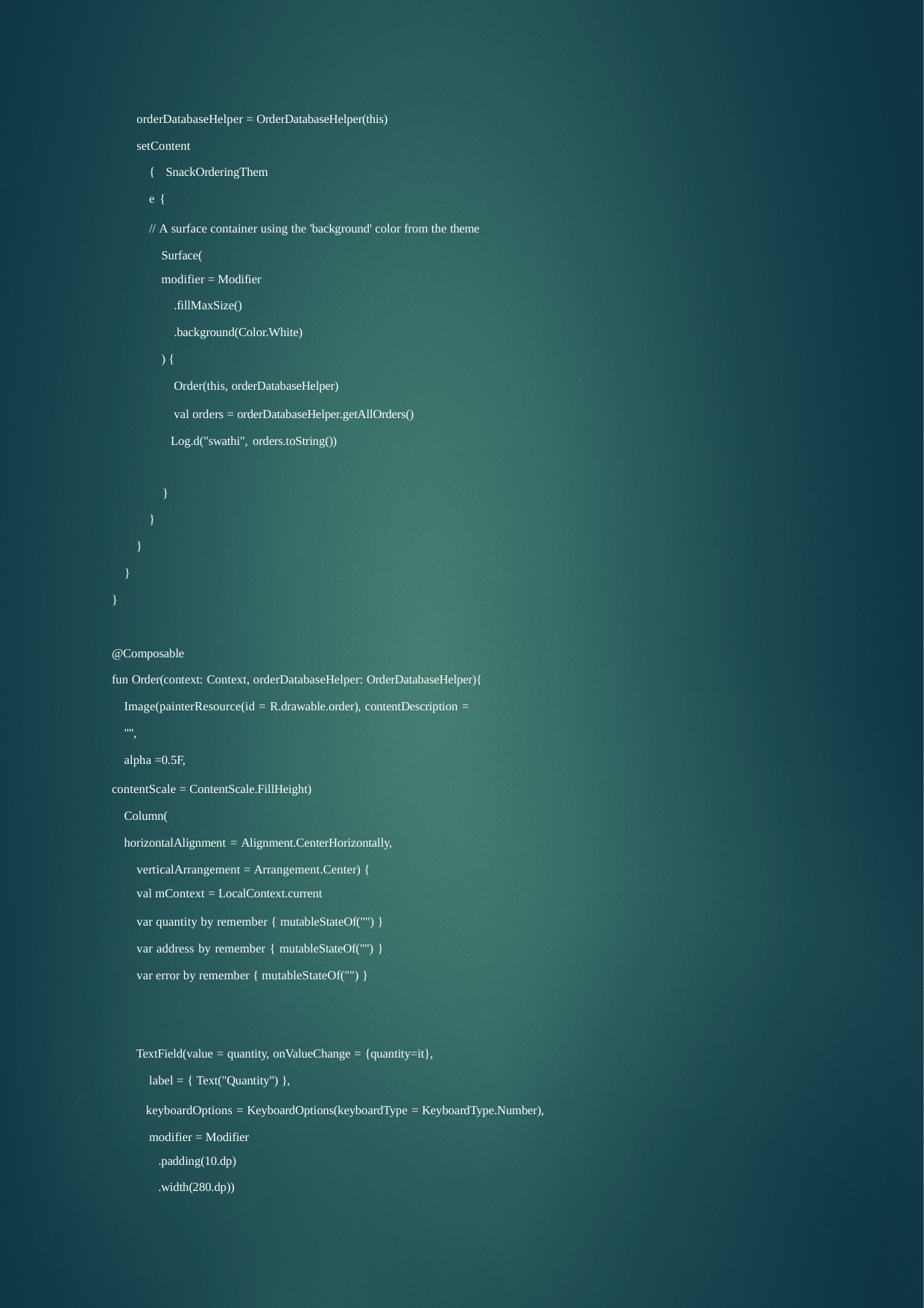

orderDatabaseHelper = OrderDatabaseHelper(this)
setContent { SnackOrderingTheme {
// A surface container using the 'background' color from the theme Surface(
modifier = Modifier
.fillMaxSize()
.background(Color.White)
) {
Order(this, orderDatabaseHelper)
val orders = orderDatabaseHelper.getAllOrders() Log.d("swathi", orders.toString())
}
}
}
}
}
@Composable
fun Order(context: Context, orderDatabaseHelper: OrderDatabaseHelper){ Image(painterResource(id = R.drawable.order), contentDescription = "",
alpha =0.5F,
contentScale = ContentScale.FillHeight) Column(
horizontalAlignment = Alignment.CenterHorizontally, verticalArrangement = Arrangement.Center) {
val mContext = LocalContext.current
var quantity by remember { mutableStateOf("") } var address by remember { mutableStateOf("") } var error by remember { mutableStateOf("") }
TextField(value = quantity, onValueChange = {quantity=it},
label = { Text("Quantity") },
keyboardOptions = KeyboardOptions(keyboardType = KeyboardType.Number), modifier = Modifier
.padding(10.dp)
.width(280.dp))